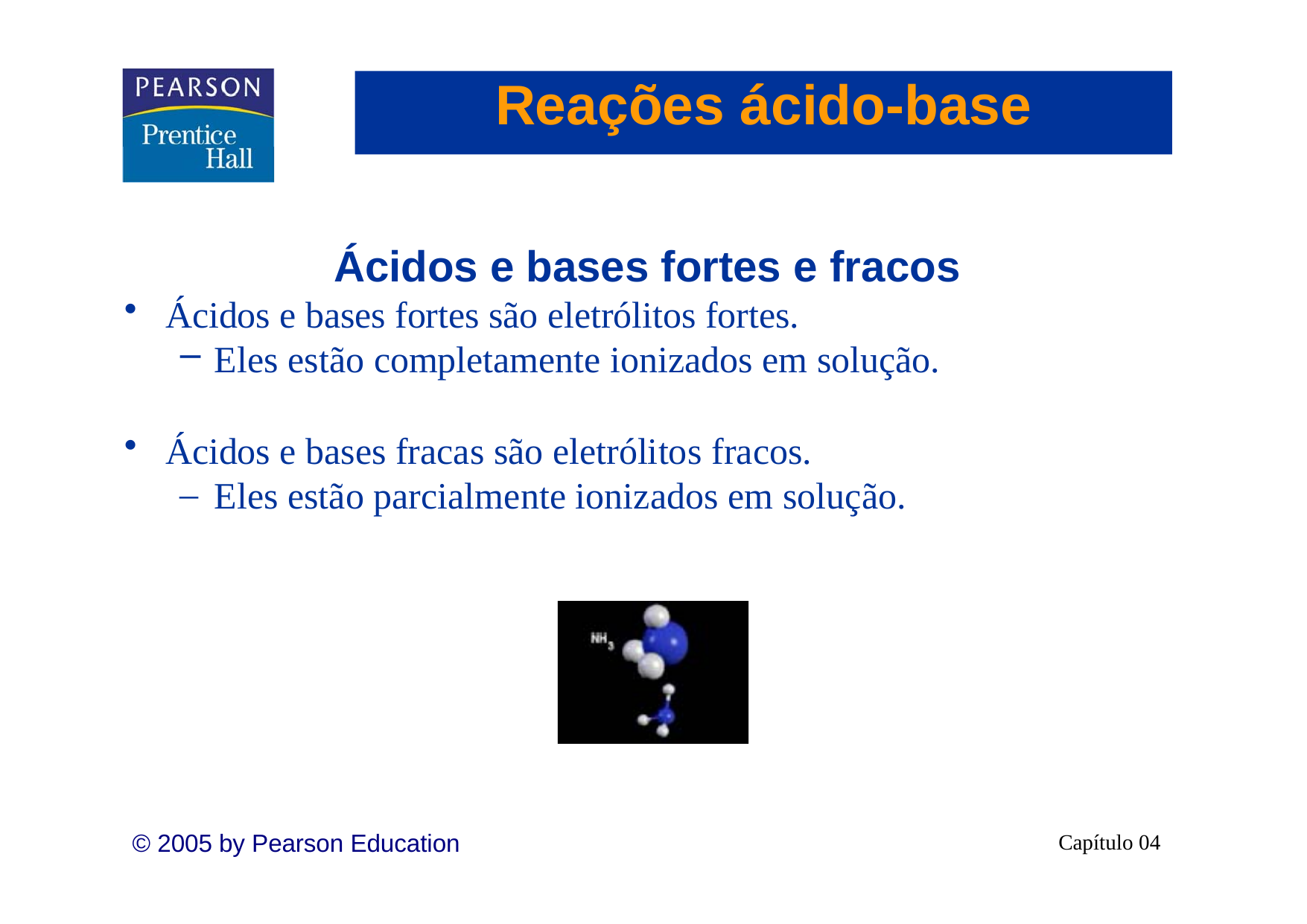

# Reações ácido-base

Ácidos e bases fortes e fracos
Ácidos e bases fortes são eletrólitos fortes.
Eles estão completamente ionizados em solução.

Ácidos e bases fracas são eletrólitos fracos.
Eles estão parcialmente ionizados em solução.

© 2005 by Pearson Education
Capítulo 04